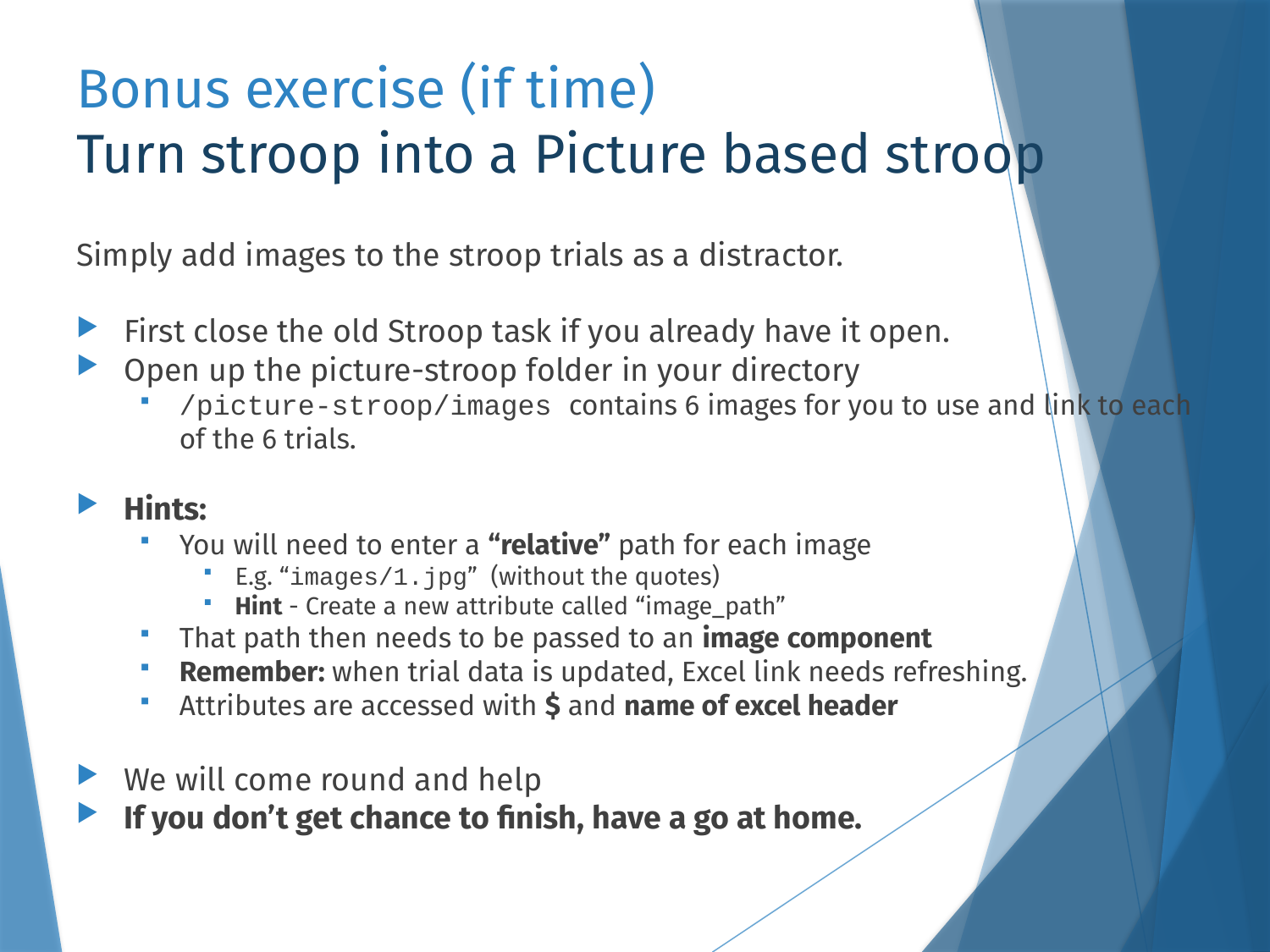

# Bonus exercise (if time) Turn stroop into a Picture based stroop
Simply add images to the stroop trials as a distractor.

First close the old Stroop task if you already have it open.
Open up the picture-stroop folder in your directory
/picture-stroop/images contains 6 images for you to use and link to each of the 6 trials.

Hints:
You will need to enter a “relative” path for each image
E.g. “images/1.jpg”  (without the quotes)
Hint - Create a new attribute called “image_path”
That path then needs to be passed to an image component
Remember: when trial data is updated, Excel link needs refreshing.
Attributes are accessed with $ and name of excel header

We will come round and help
If you don’t get chance to finish, have a go at home.